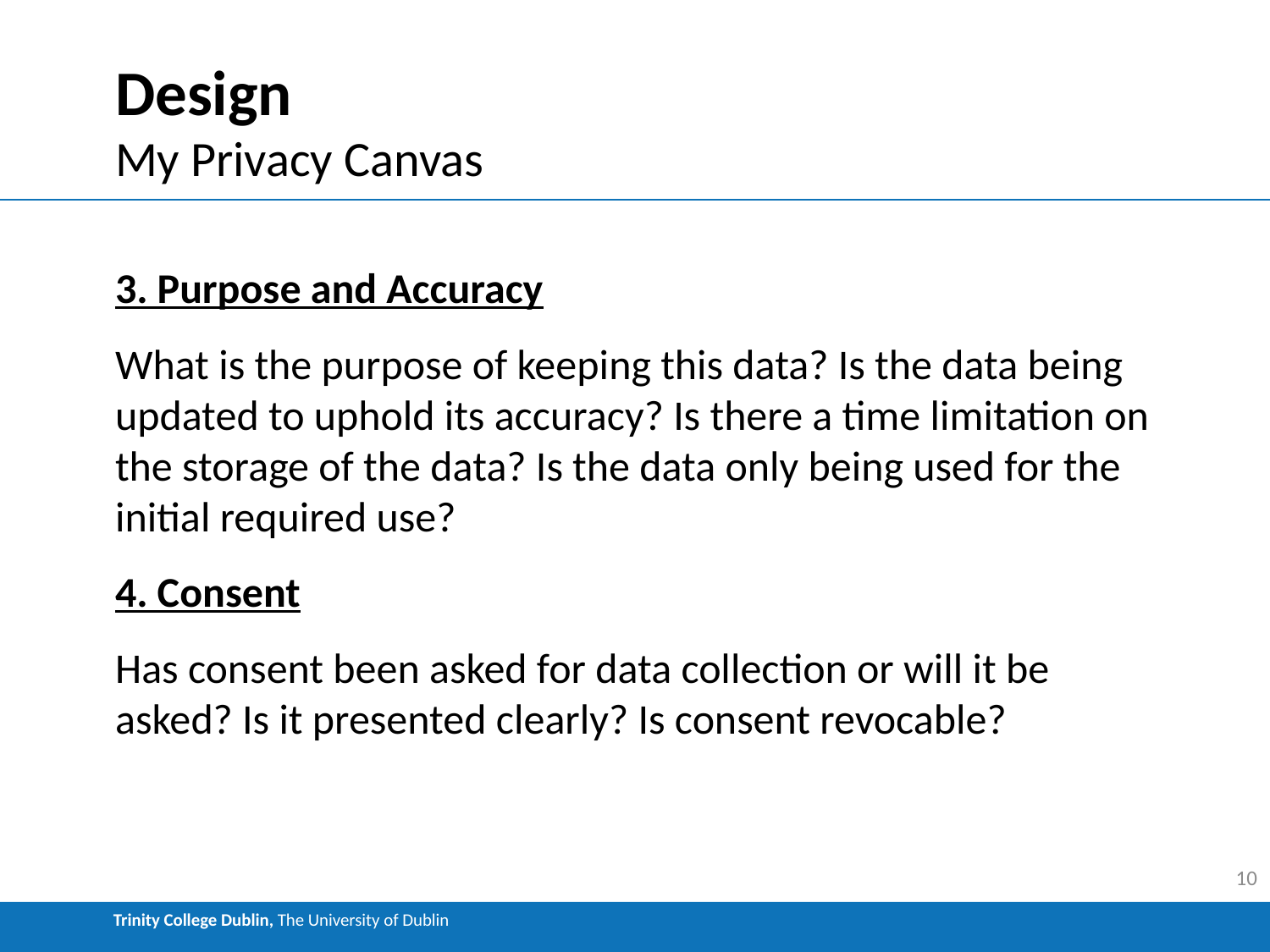

# Design
My Privacy Canvas
3. Purpose and Accuracy
What is the purpose of keeping this data? Is the data being updated to uphold its accuracy? Is there a time limitation on the storage of the data? Is the data only being used for the initial required use?
4. Consent
Has consent been asked for data collection or will it be asked? Is it presented clearly? Is consent revocable?

10